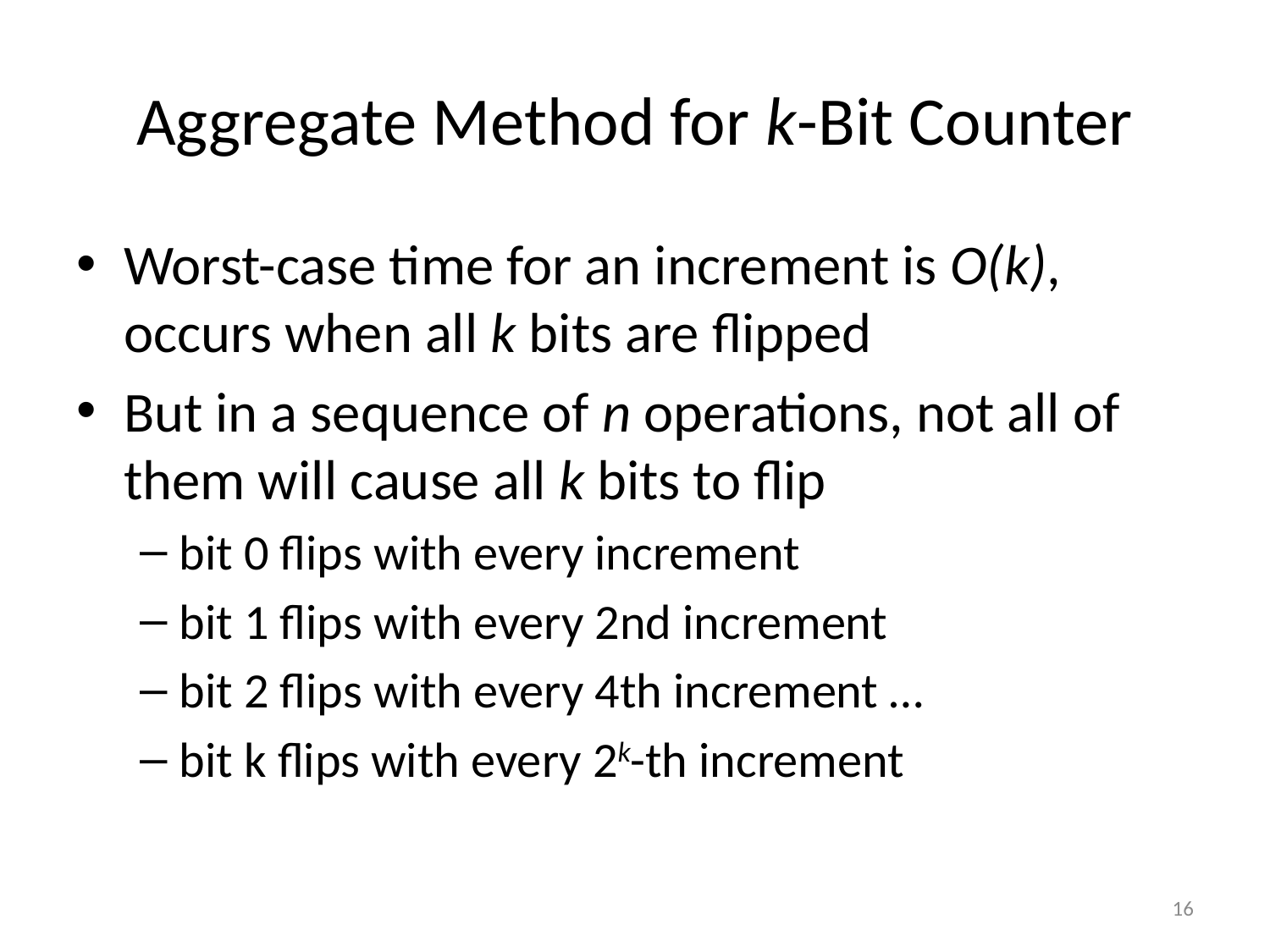

# Aggregate Method for k-Bit Counter
Worst-case time for an increment is O(k), occurs when all k bits are flipped
But in a sequence of n operations, not all of them will cause all k bits to flip
bit 0 flips with every increment
bit 1 flips with every 2nd increment
bit 2 flips with every 4th increment …
bit k flips with every 2k-th increment

16